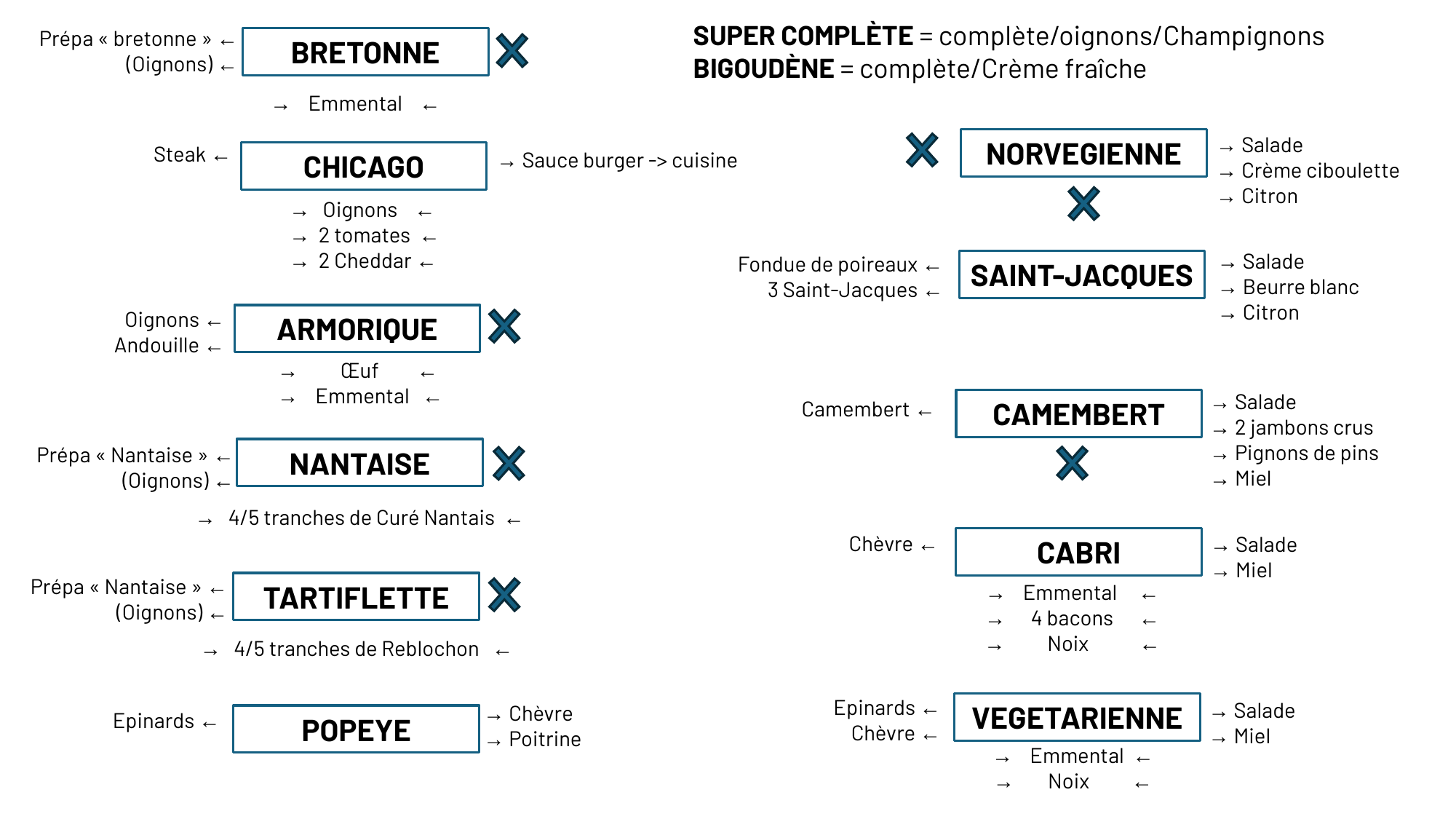

Super complète = complète/oignons/Champignons
Bigoudène = complète/Crème fraîche
Prépa « bretonne » ←
(Oignons) ←

BRETONNE

→    Emmental    ←

→ Salade
→ Crème ciboulette
→ Citron

NORVEGIENNE

Steak ←
CHICAGO
→   Oignons    ←
→  2 tomates  ←
→  2 Cheddar ←
→ Sauce burger -> cuisine
→ Salade
→ Beurre blanc
→ Citron

Fondue de poireaux ←
3 Saint-Jacques ←
SAINT-JACQUES

Oignons ←
Andouille ←
ARMORIQUE

→          Œuf         ←
→    Emmental   ←

→ Salade
→ 2 jambons crus
→ Pignons de pins
→ Miel

Camembert ←
Camembert

Prépa « Nantaise » ←
(Oignons) ←
NANTAISE

→   4/5 tranches de Curé Nantais  ←
Chèvre ←
CABRI
→    Emmental     ←
→      4 bacons      ←
→          Noix            ←
→ Salade
→ Miel

Prépa « Nantaise » ←
(Oignons) ←
TARTIFLETTE
→   4/5 tranches de Reblochon   ←
Epinards ←
Chèvre ←
VEGETARIENNE
→    Emmental  ←
→        Noix          ←
→ Salade
→ Miel
→ Chèvre
→ Poitrine

POPEYE

Epinards ←